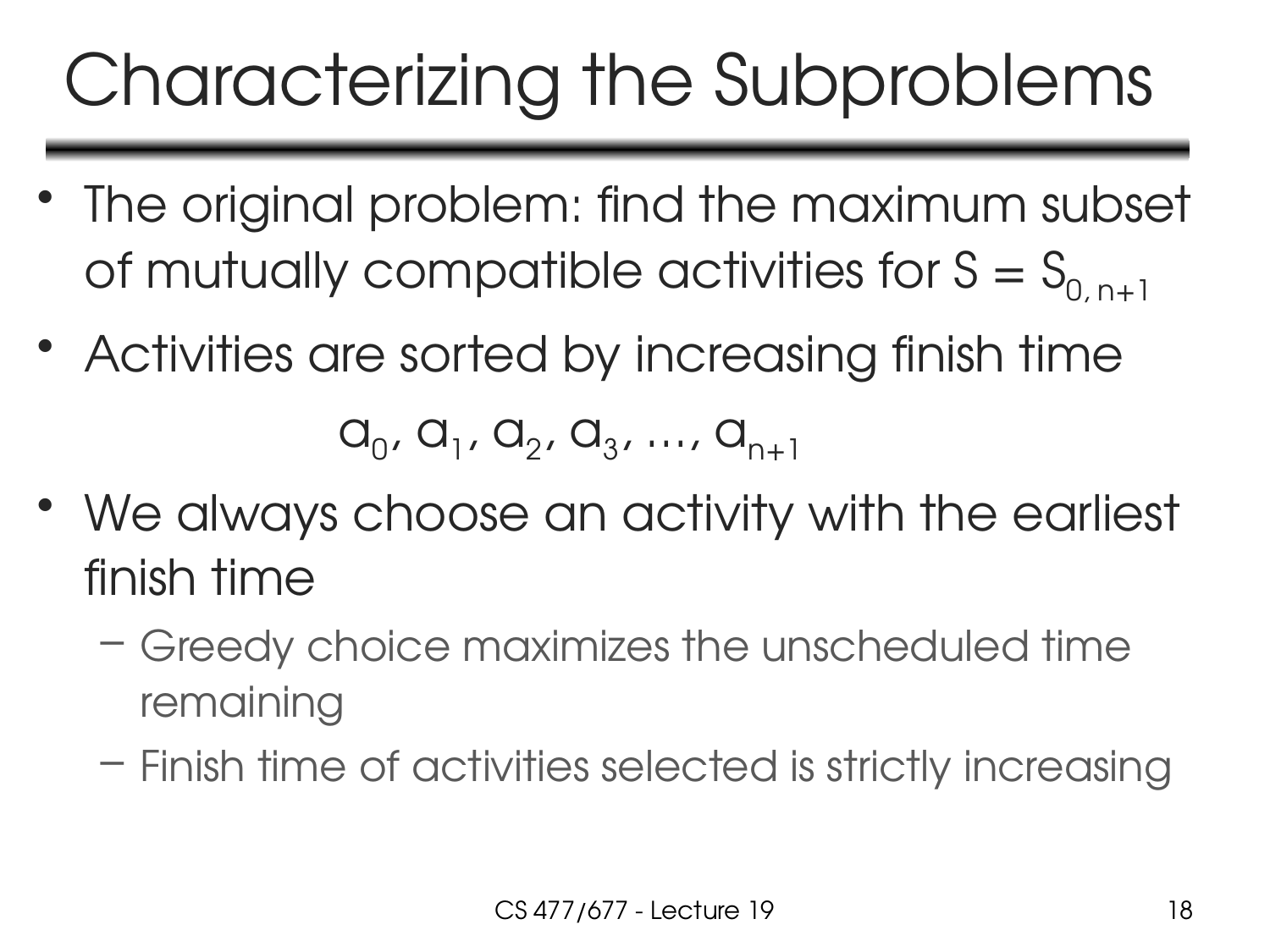

Characterizing the Subproblems
The original problem: find the maximum subset of mutually compatible activities for S = S0, n+1
Activities are sorted by increasing finish time
			a0, a1, a2, a3, …, an+1
We always choose an activity with the earliest finish time
Greedy choice maximizes the unscheduled time remaining
Finish time of activities selected is strictly increasing
CS 477/677 - Lecture 19
18